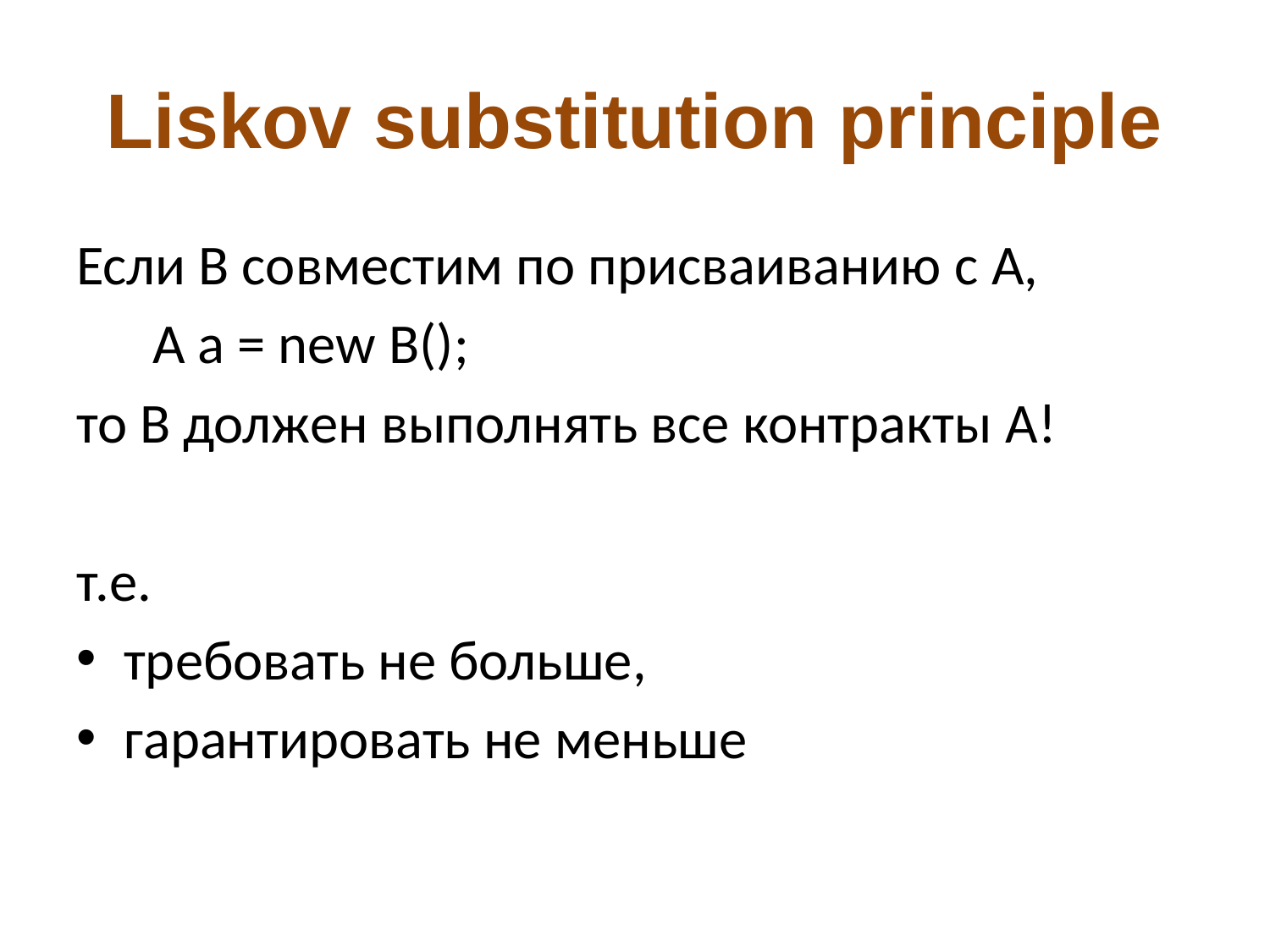

# Liskov substitution principle
Если B совместим по присваиванию с A,
      A a = new B();
то B должен выполнять все контракты A!

т.е.
требовать не больше,
гарантировать не меньше